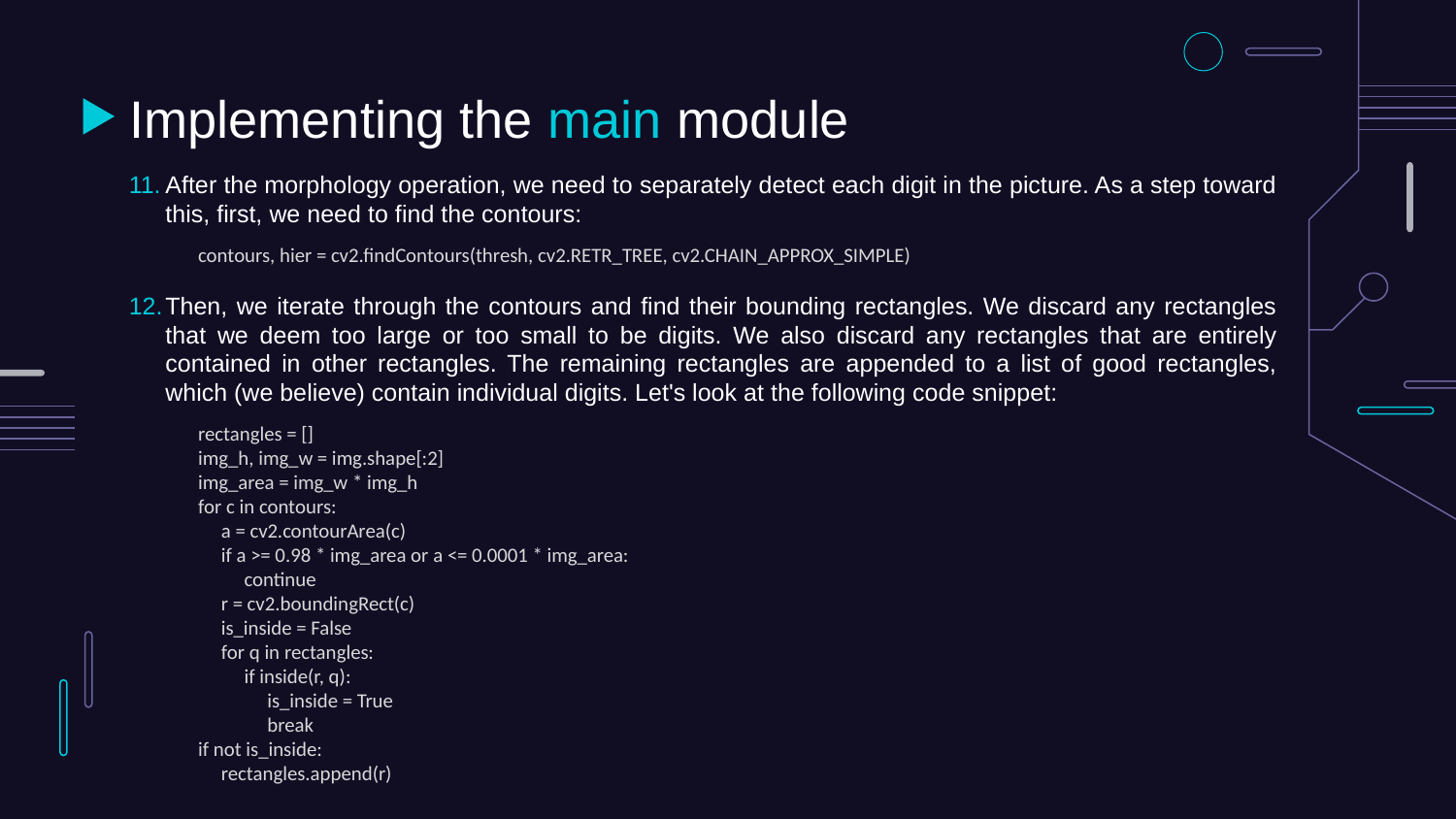

# Implementing the main module
After the morphology operation, we need to separately detect each digit in the picture. As a step toward this, first, we need to find the contours:

               contours, hier = cv2.findContours(thresh, cv2.RETR_TREE, cv2.CHAIN_APPROX_SIMPLE)

Then, we iterate through the contours and find their bounding rectangles. We discard any rectangles that we deem too large or too small to be digits. We also discard any rectangles that are entirely contained in other rectangles. The remaining rectangles are appended to a list of good rectangles, which (we believe) contain individual digits. Let's look at the following code snippet:

               rectangles = []
               img_h, img_w = img.shape[:2]
               img_area = img_w * img_h
               for c in contours:
                    a = cv2.contourArea(c)
                    if a >= 0.98 * img_area or a <= 0.0001 * img_area:
                         continue
                    r = cv2.boundingRect(c)
                    is_inside = False
                    for q in rectangles:
                         if inside(r, q):
                              is_inside = True
                              break
               if not is_inside:
                    rectangles.append(r)